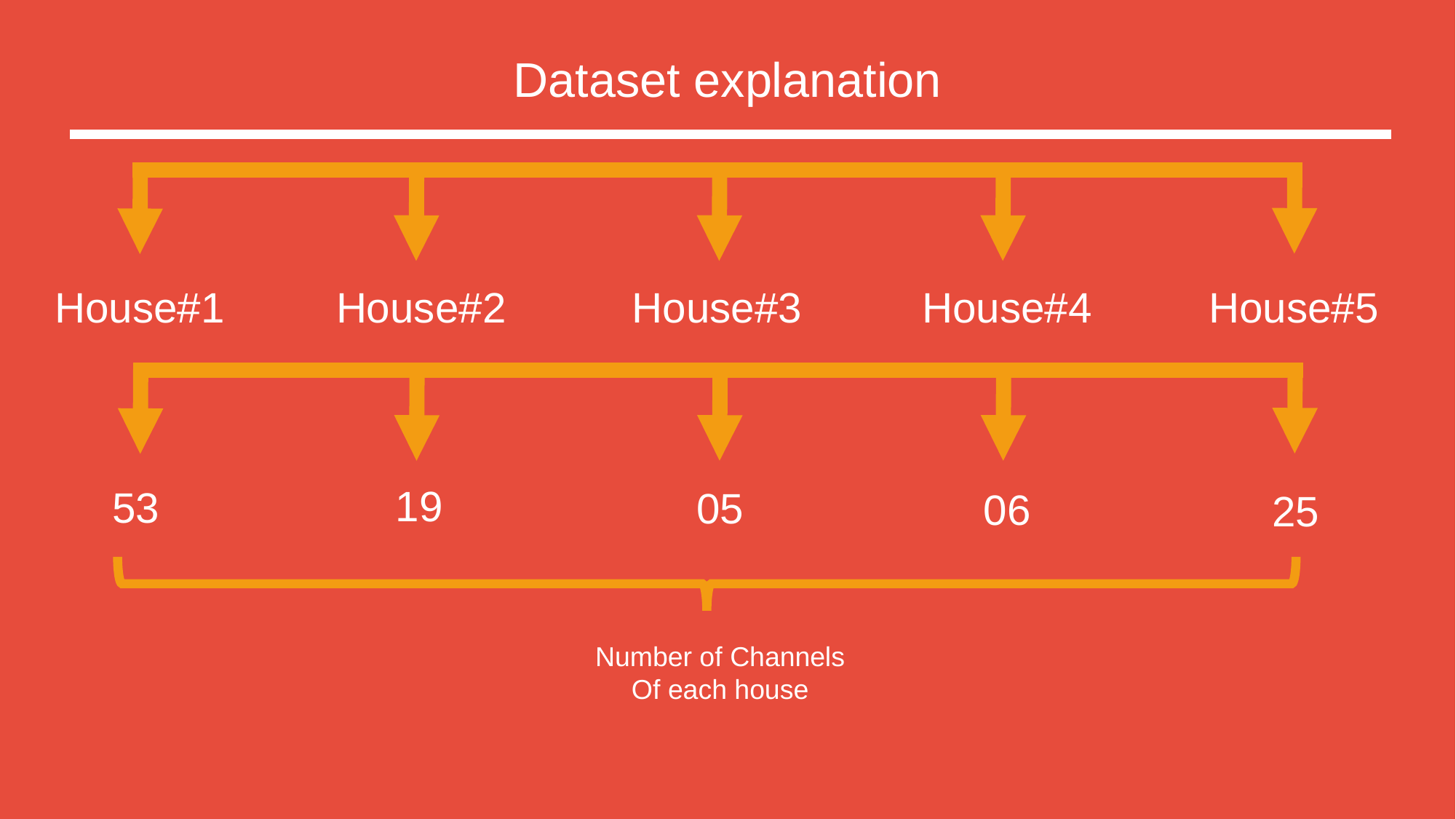

Dataset explanation
House#5
House#1
House#2
House#3
House#4
19
53
05
06
25
Number of Channels
Of each house